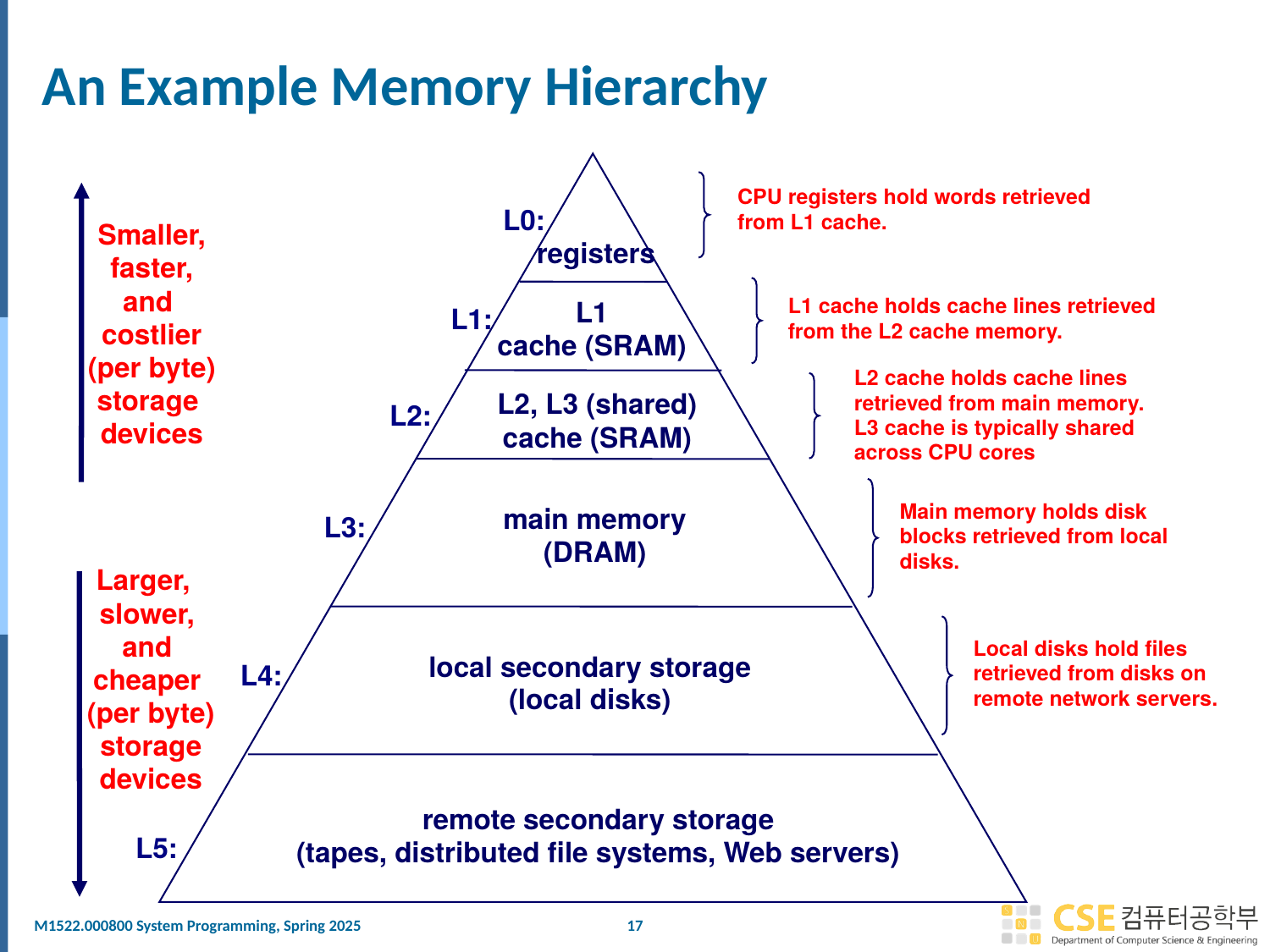

# An Example Memory Hierarchy

CPU registers hold words retrieved from L1 cache.

L0:
Smaller,
faster,
and
costlier
(per byte)
storage
devices
registers

L1 cache holds cache lines retrieved from the L2 cache memory.

L1
cache (SRAM)
L1:
L2 cache holds cache lines retrieved from main memory.
L3 cache is typically shared across CPU cores

L2, L3 (shared)
cache (SRAM)
L2:

Main memory holds disk
blocks retrieved from local
disks.
main memory
(DRAM)
L3:
Larger,
slower,
and
cheaper
(per byte)
storage
devices

Local disks hold files retrieved from disks on remote network servers.
local secondary storage
(local disks)
L4:

remote secondary storage
(tapes, distributed file systems, Web servers)
L5: